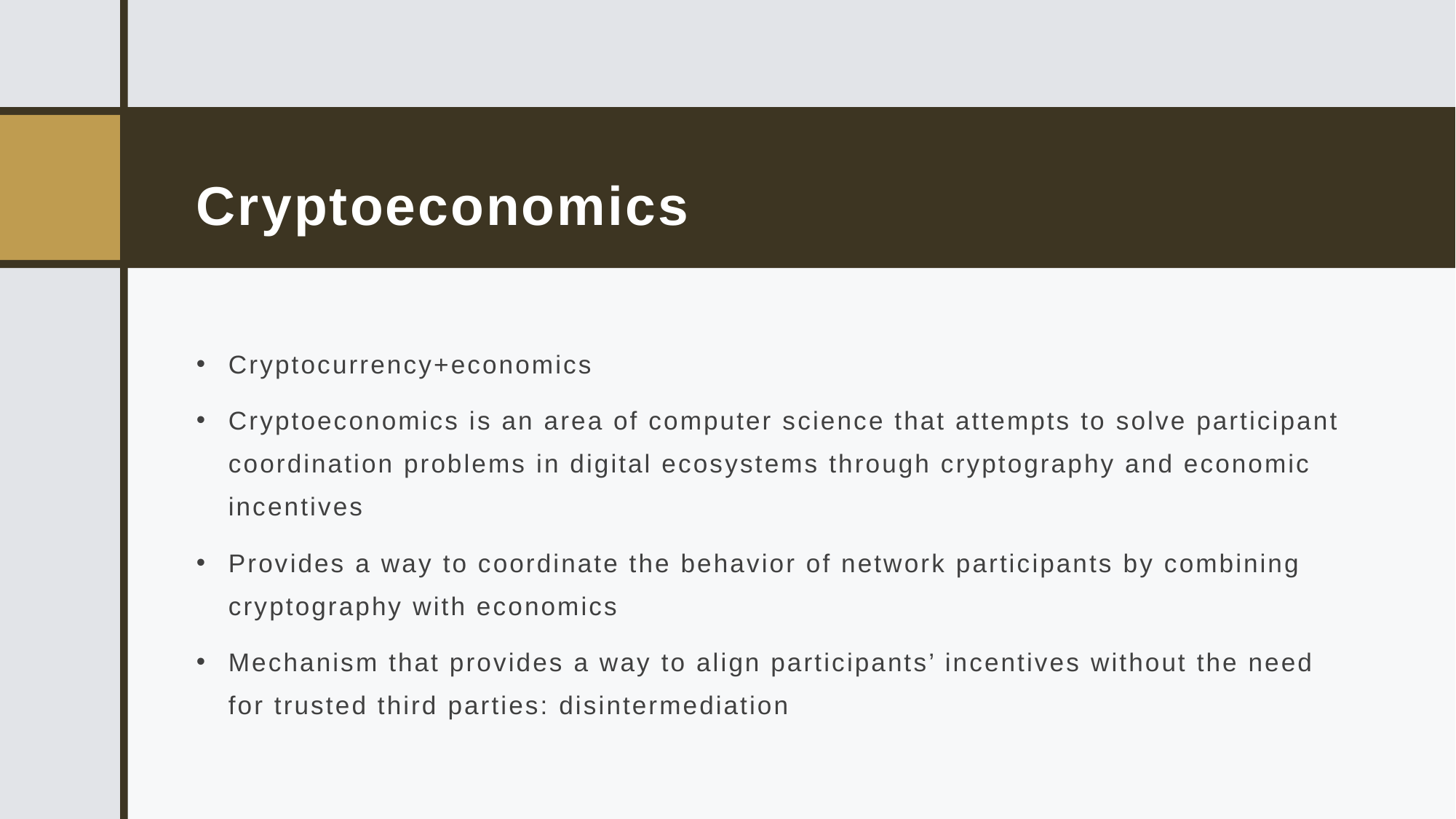

# Cryptoeconomics

Cryptocurrency+economics
Cryptoeconomics is an area of computer science that attempts to solve participant coordination problems in digital ecosystems through cryptography and economic incentives
Provides a way to coordinate the behavior of network participants by combining cryptography with economics
Mechanism that provides a way to align participants’ incentives without the need for trusted third parties: disintermediation